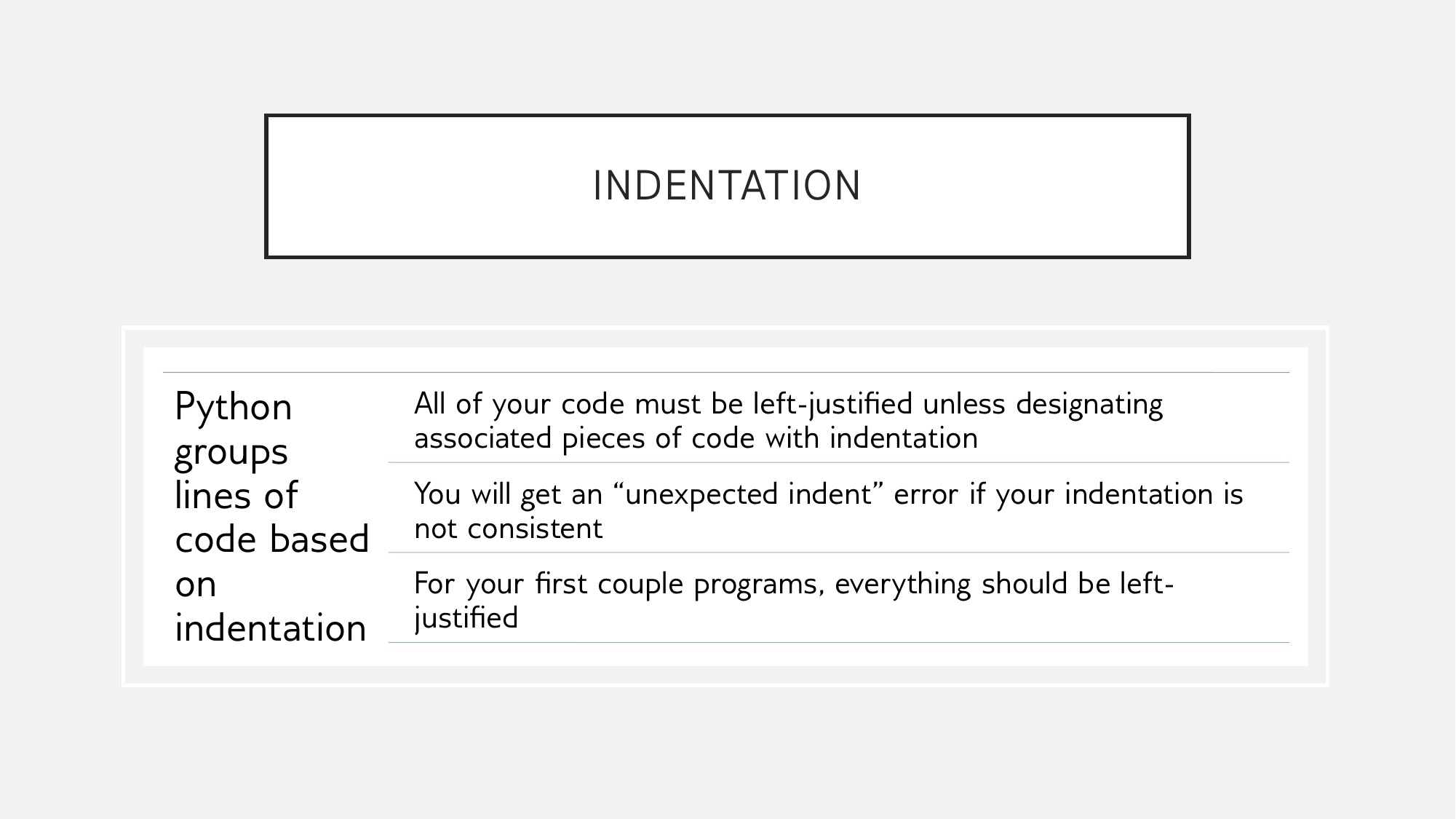

# Indentation

Python groups lines of code based on indentation
All of your code must be left-justified unless designating associated pieces of code with indentation
You will get an “unexpected indent” error if your indentation is not consistent
For your first couple programs, everything should be left-justified